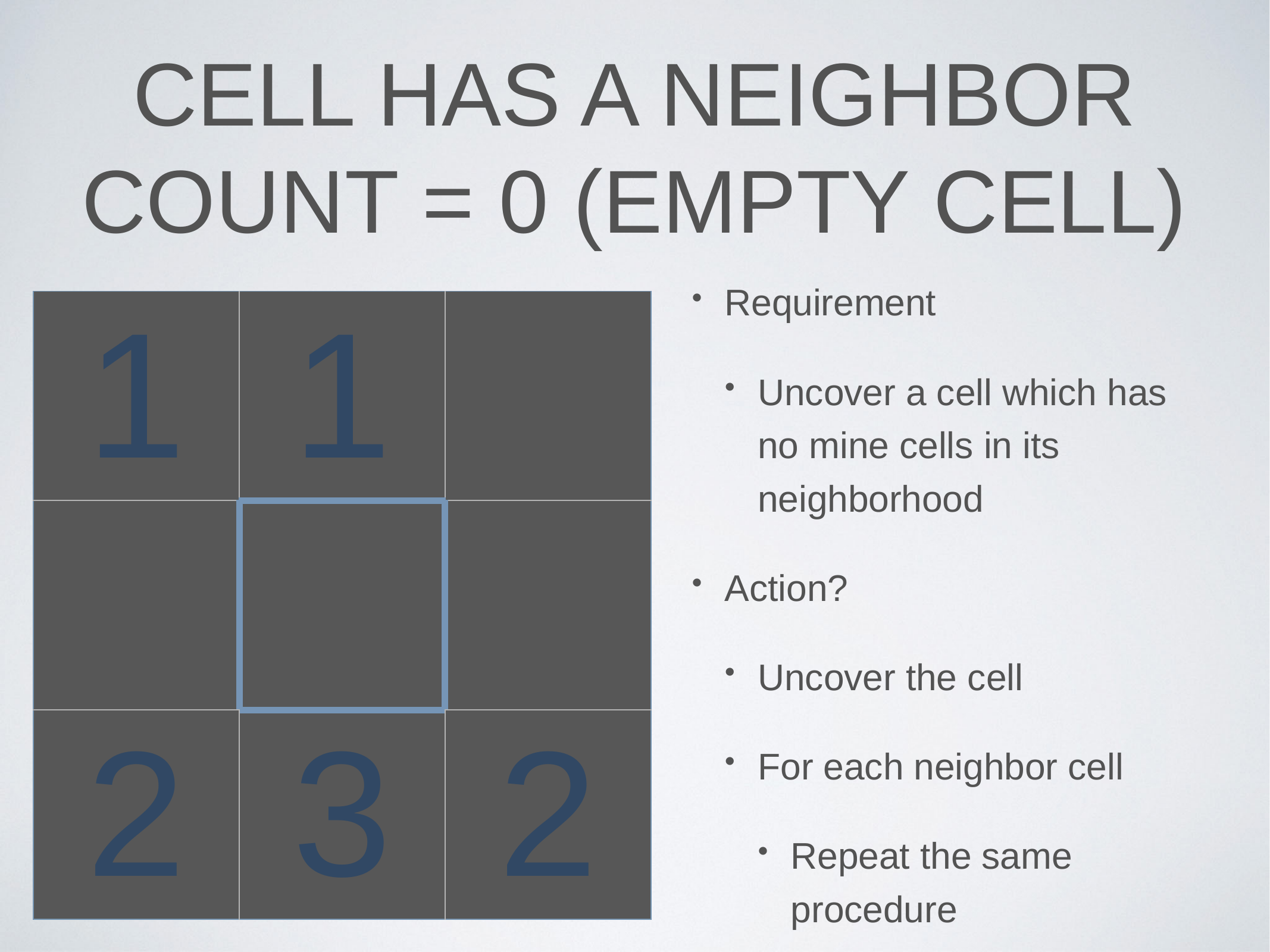

# Cell Has a Neighbor Count = 0 (Empty Cell)
| 1 | 1 |  |
| --- | --- | --- |
|  |  |  |
| 2 | 3 | 2 |
Requirement
Uncover a cell which has no mine cells in its neighborhood
Action?
Uncover the cell
For each neighbor cell
Repeat the same procedure